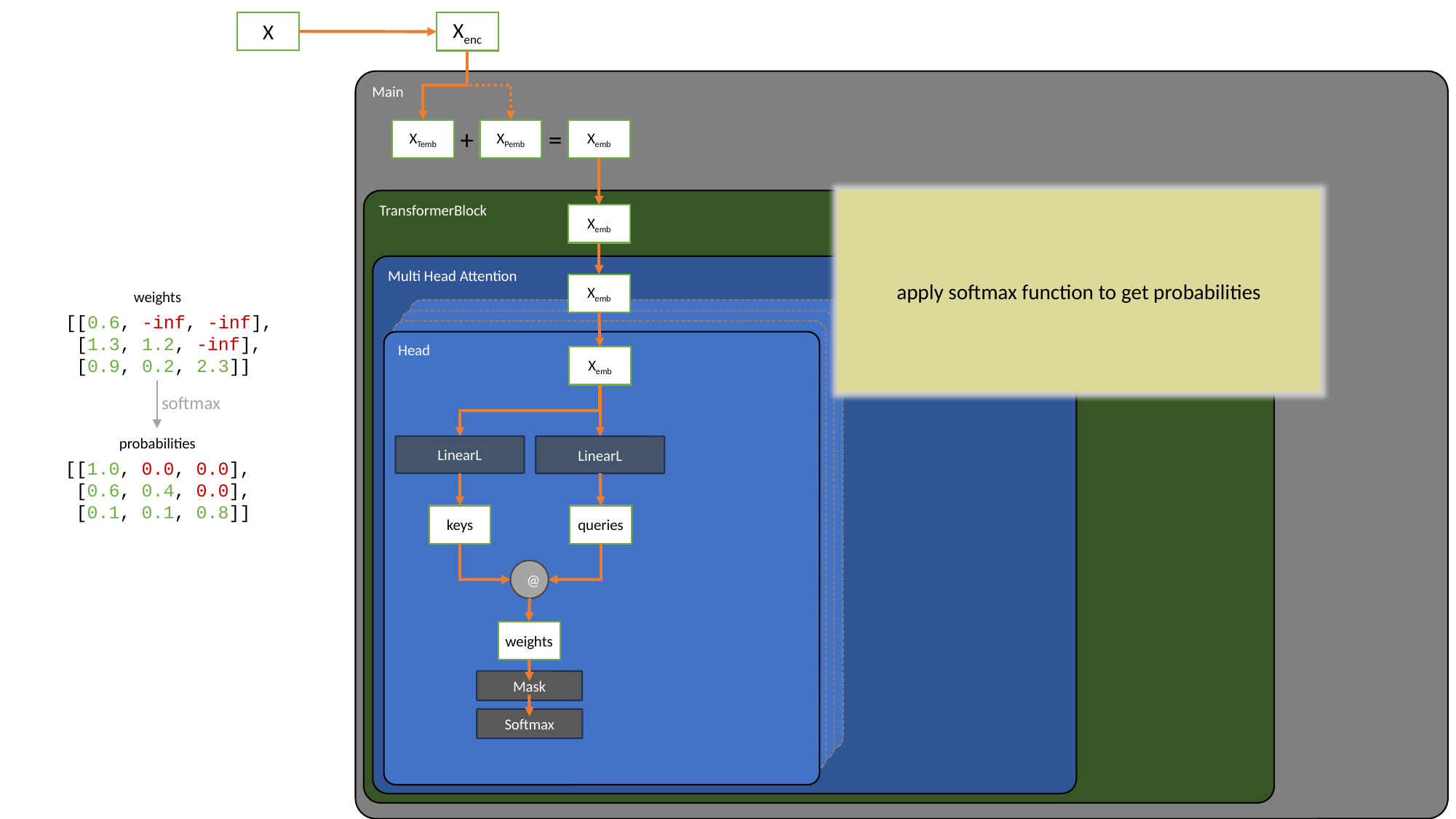

X
Xenc
Main
+
=
XTemb
XPemb
Xemb
apply softmax function to get probabilities
TransformerBlock
Xemb
Multi Head Attention
Xemb
weights
[[0.6, -inf, -inf],
 [1.3, 1.2, -inf],
 [0.9, 0.2, 2.3]]
probabilities
[[1.0, 0.0, 0.0],
 [0.6, 0.4, 0.0],
 [0.1, 0.1, 0.8]]

Head
Xemb
softmax
LinearL
LinearL
keys
queries
@
weights
Mask
Softmax